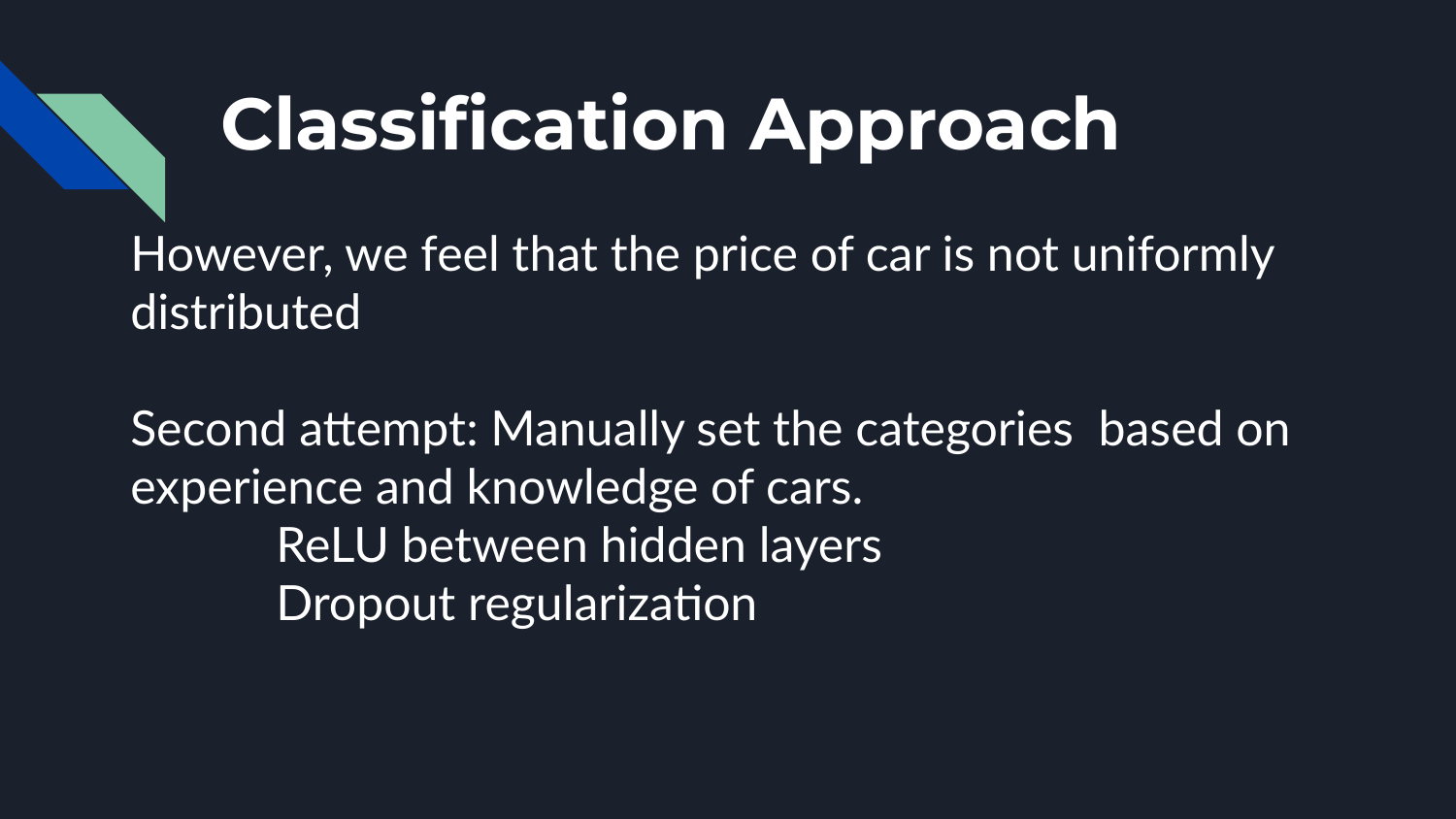

# Classification Approach
However, we feel that the price of car is not uniformly distributed

Second attempt: Manually set the categories  based on experience and knowledge of cars.
	ReLU between hidden layers
	Dropout regularization